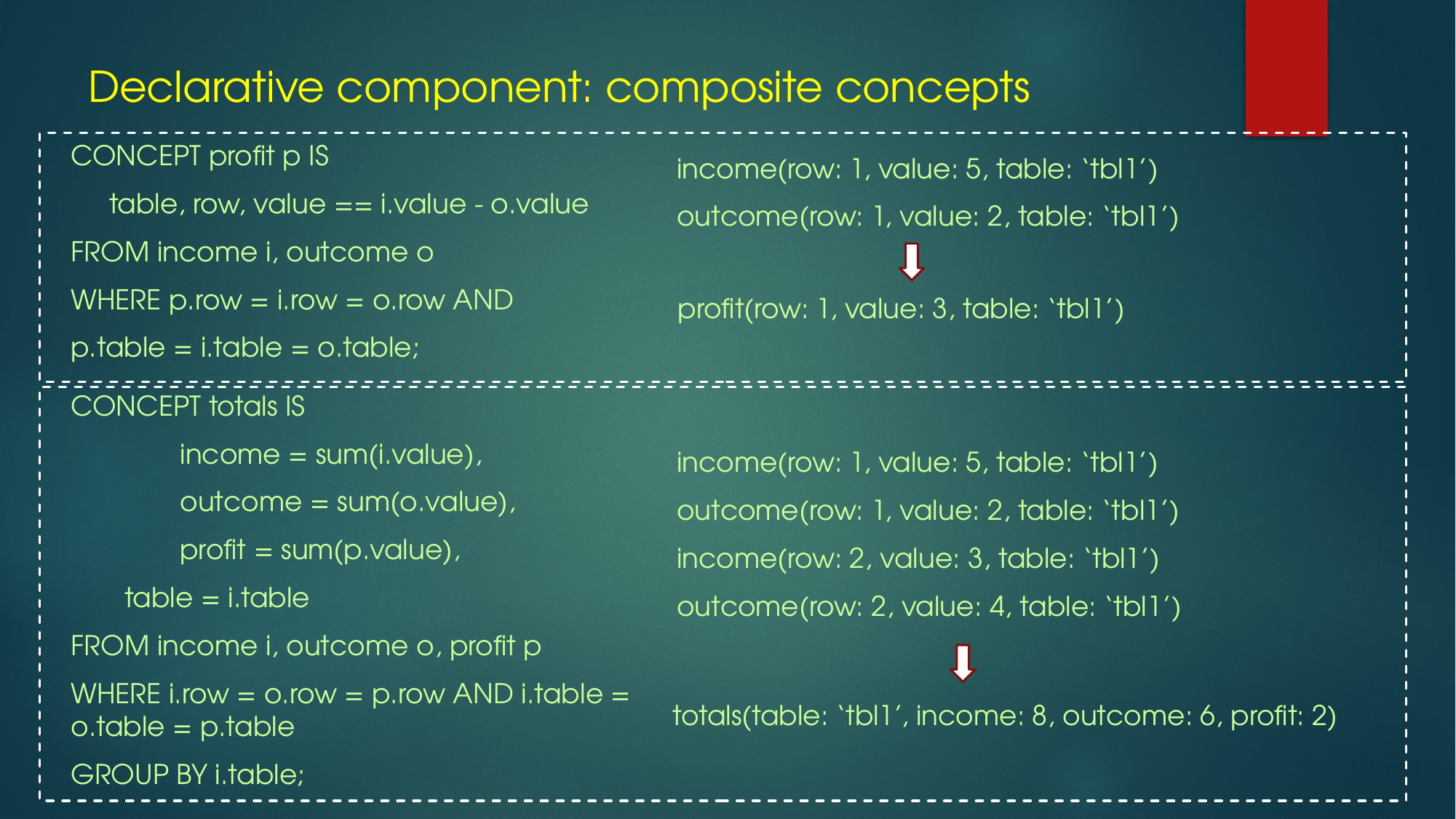

# Declarative component: composite concepts

CONCEPT profit p IS
     table, row, value == i.value - o.value
FROM income i, outcome o
WHERE p.row = i.row = o.row AND
p.table = i.table = o.table;
income(row: 1, value: 5, table: ‘tbl1’)
outcome(row: 1, value: 2, table: ‘tbl1’)

profit(row: 1, value: 3, table: ‘tbl1’)
CONCEPT totals IS
	income = sum(i.value),
	outcome = sum(o.value),
	profit = sum(p.value),
       table = i.table
FROM income i, outcome o, profit p
WHERE i.row = o.row = p.row AND i.table = o.table = p.table
GROUP BY i.table;

income(row: 1, value: 5, table: ‘tbl1’)
outcome(row: 1, value: 2, table: ‘tbl1’)
income(row: 2, value: 3, table: ‘tbl1’)
outcome(row: 2, value: 4, table: ‘tbl1’)

totals(table: ‘tbl1’, income: 8, outcome: 6, profit: 2)